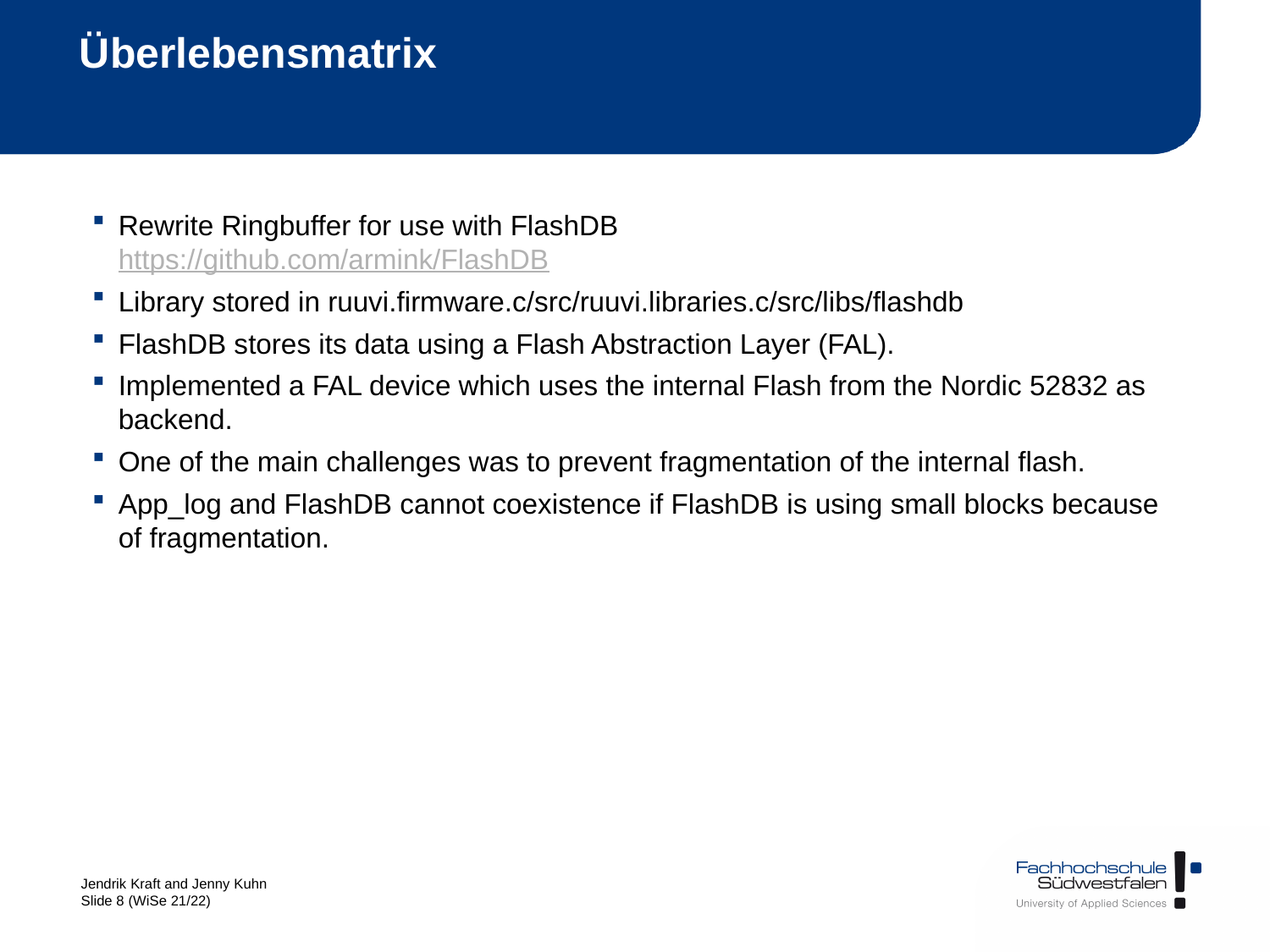

# Überlebensmatrix

Rewrite Ringbuffer for use with FlashDB
https://github.com/armink/FlashDB
Library stored in ruuvi.firmware.c/src/ruuvi.libraries.c/src/libs/flashdb
FlashDB stores its data using a Flash Abstraction Layer (FAL).
Implemented a FAL device which uses the internal Flash from the Nordic 52832 as backend.
One of the main challenges was to prevent fragmentation of the internal flash.
App_log and FlashDB cannot coexistence if FlashDB is using small blocks because of fragmentation.